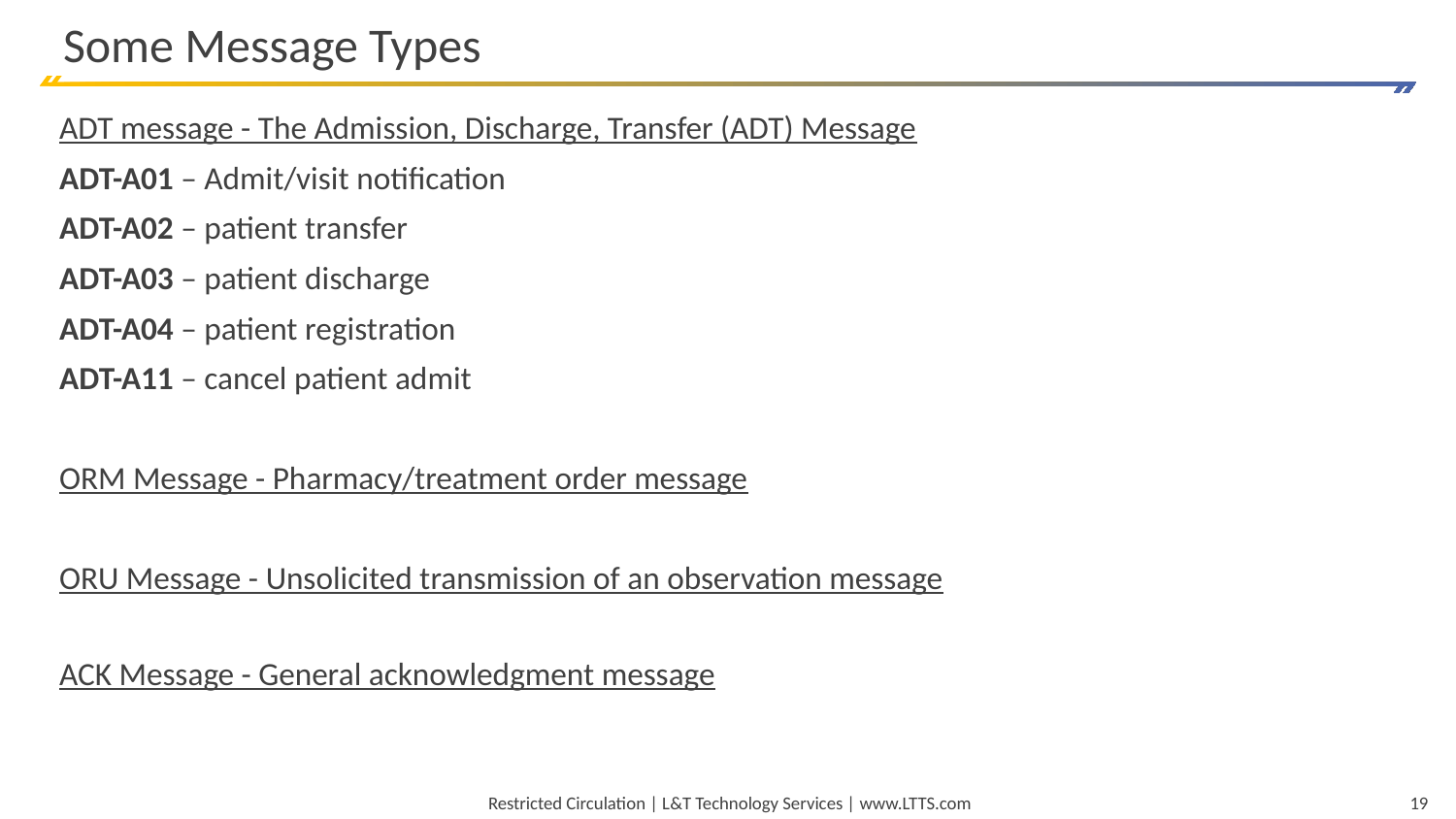

# Some Message Types
ADT message - The Admission, Discharge, Transfer (ADT) Message
ADT-A01 – Admit/visit notification
ADT-A02 – patient transfer
ADT-A03 – patient discharge
ADT-A04 – patient registration
ADT-A11 – cancel patient admit

ORM Message - Pharmacy/treatment order message

ORU Message - Unsolicited transmission of an observation message

ACK Message - General acknowledgment message